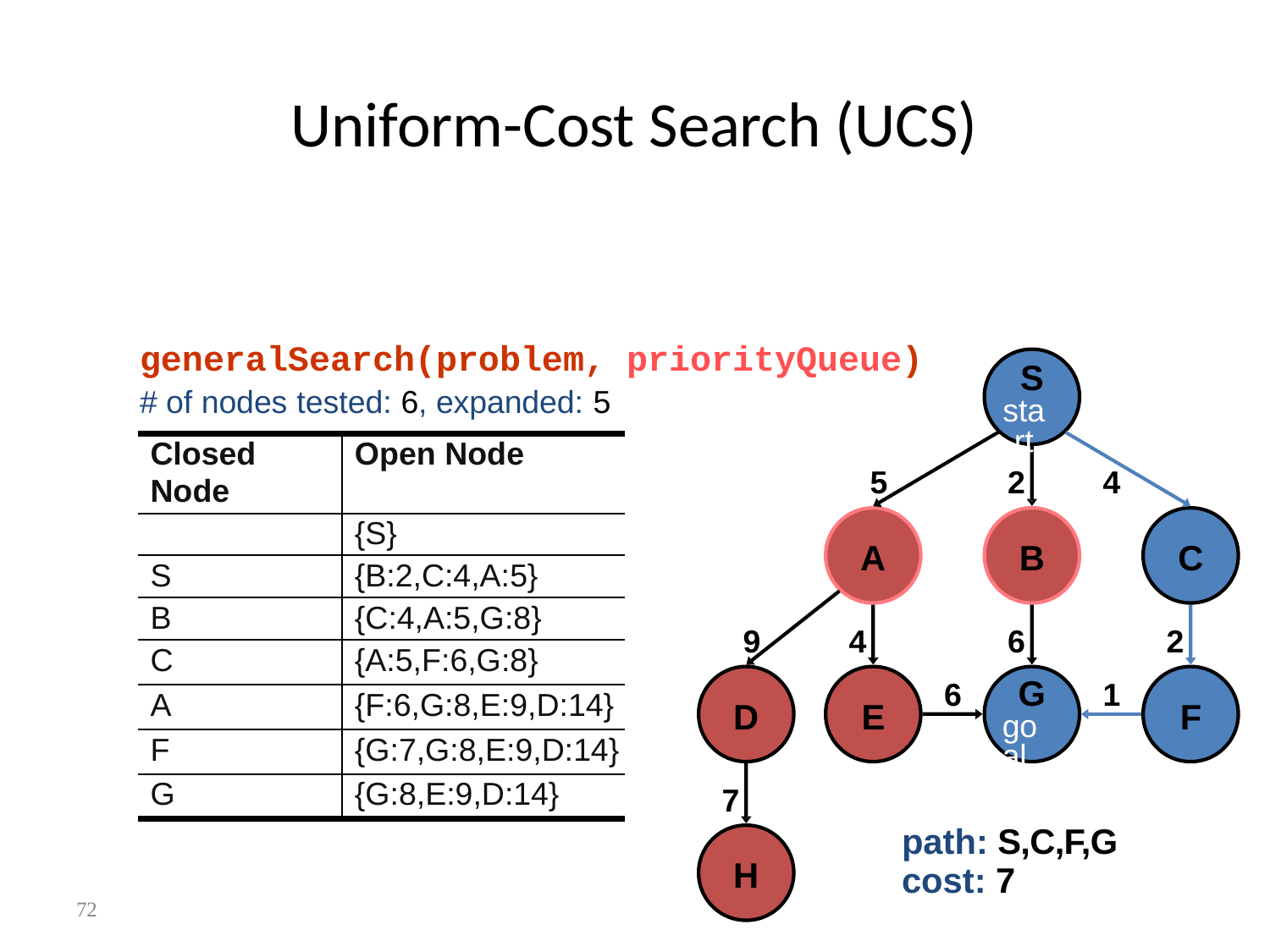

Uniform-Cost Search (UCS)
generalSearch(problem,
priorityQueue)

S
start
#
of
nodes
tested: 6,
expanded:
5

Closed
Node
Open Node

5
2
4

{S}
A
B
C

S
{B:2,C:4,A:5}

B
{C:4,A:5,G:8}

9
4
6
G
goal
2

C
{A:5,F:6,G:8}

6
1

A
{F:6,G:8,E:9,D:14}
D
E
F

F
{G:7,G:8,E:9,D:14}

G
{G:8,E:9,D:14}
7

path:
cost:
S,C,F,G
7

H
72